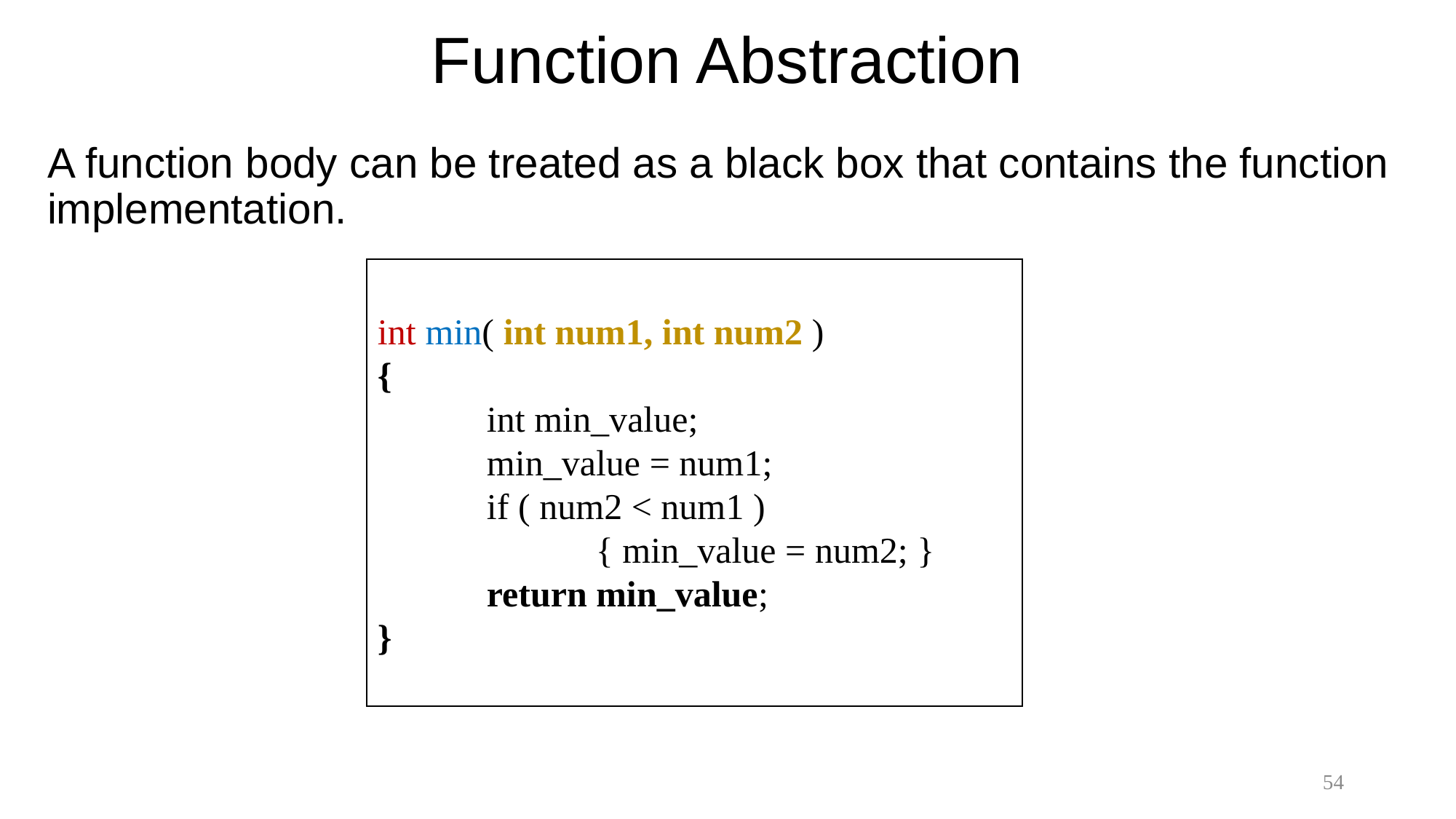

# Function Abstraction
A function body can be treated as a black box that contains the function implementation.

int min( int num1, int num2 )
{
	int min_value;
	min_value = num1;
	if ( num2 < num1 )
		{ min_value = num2; }
	return min_value;
}

54